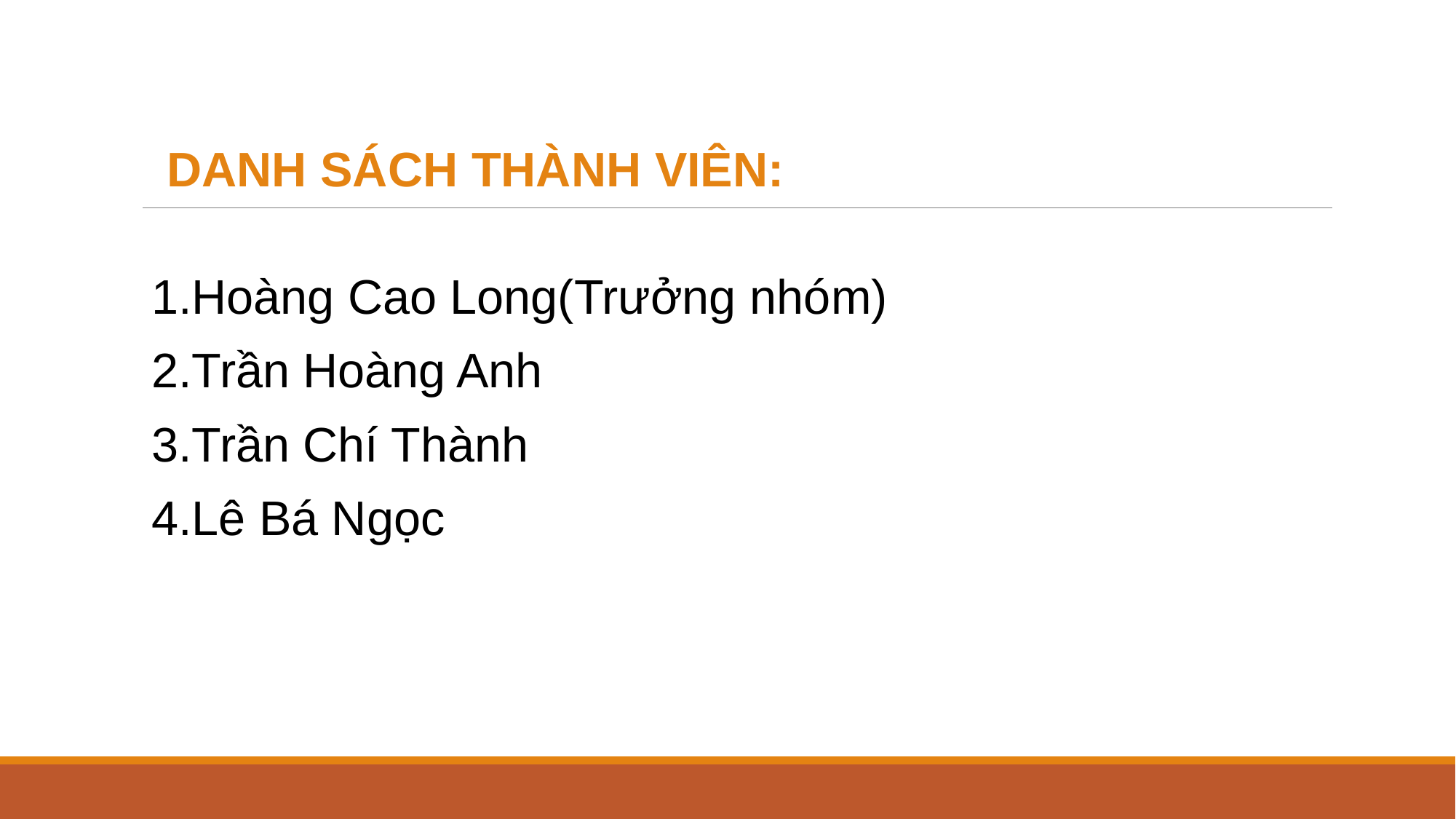

DANH SÁCH THÀNH VIÊN:
1.Hoàng Cao Long(Trưởng nhóm)
2.Trần Hoàng Anh
3.Trần Chí Thành
4.Lê Bá Ngọc